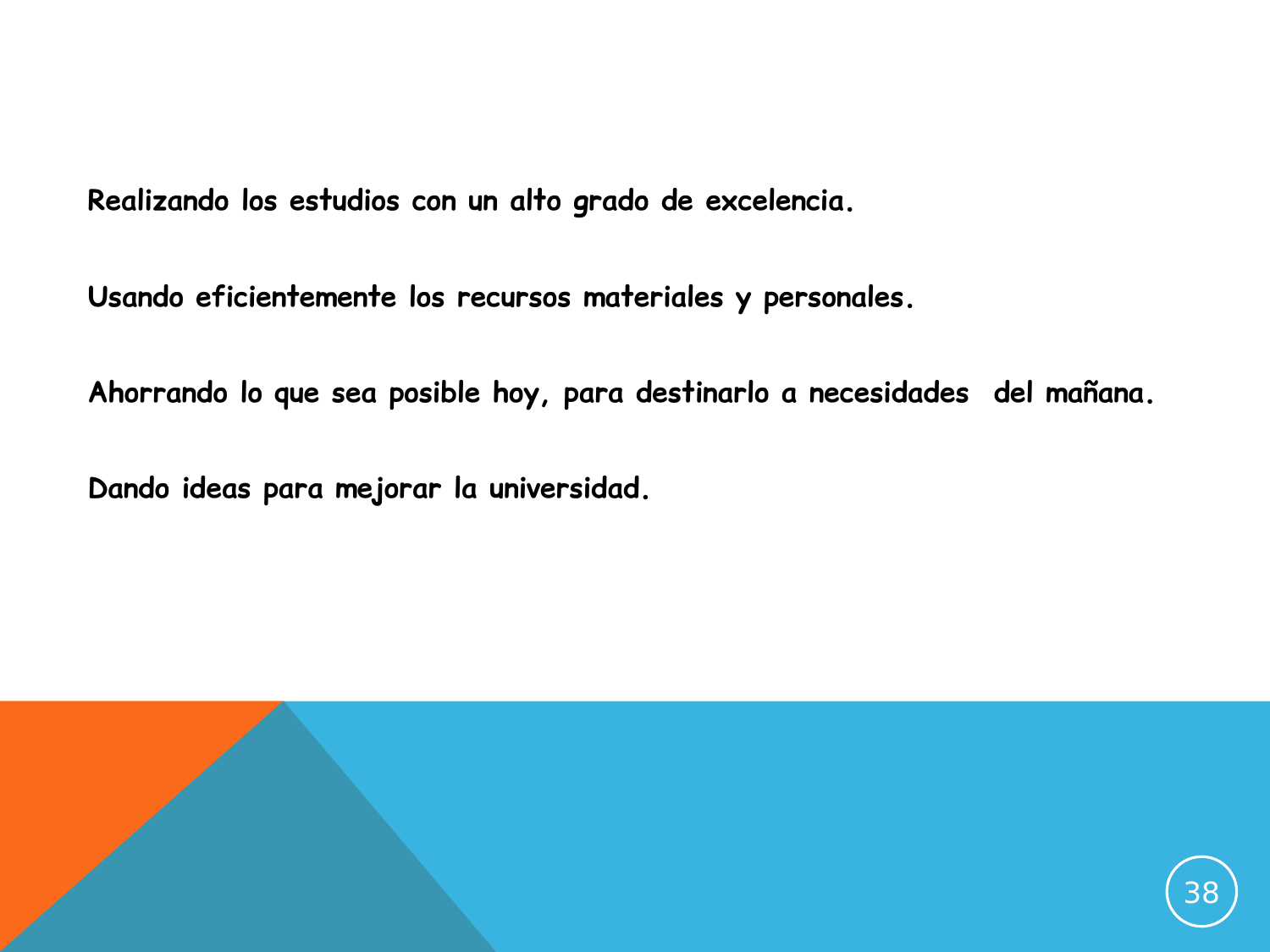

Realizando los estudios con un alto grado de excelencia.

Usando eficientemente los recursos materiales y personales.

Ahorrando lo que sea posible hoy, para destinarlo a necesidades  del mañana.

Dando ideas para mejorar la universidad.

38